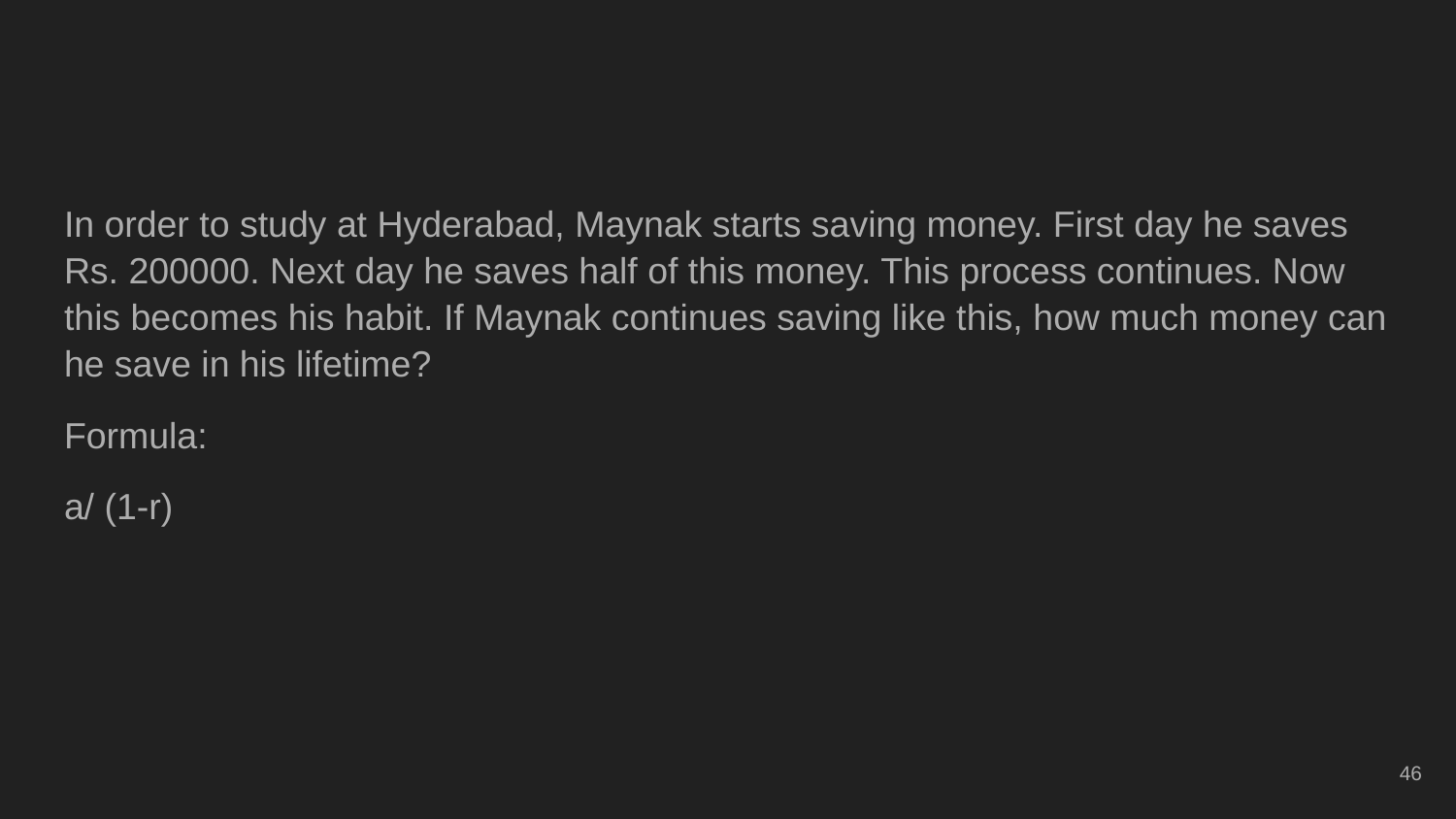

#
In order to study at Hyderabad, Maynak starts saving money. First day he saves Rs. 200000. Next day he saves half of this money. This process continues. Now this becomes his habit. If Maynak continues saving like this, how much money can he save in his lifetime?
Formula:
a/ (1-r)

46